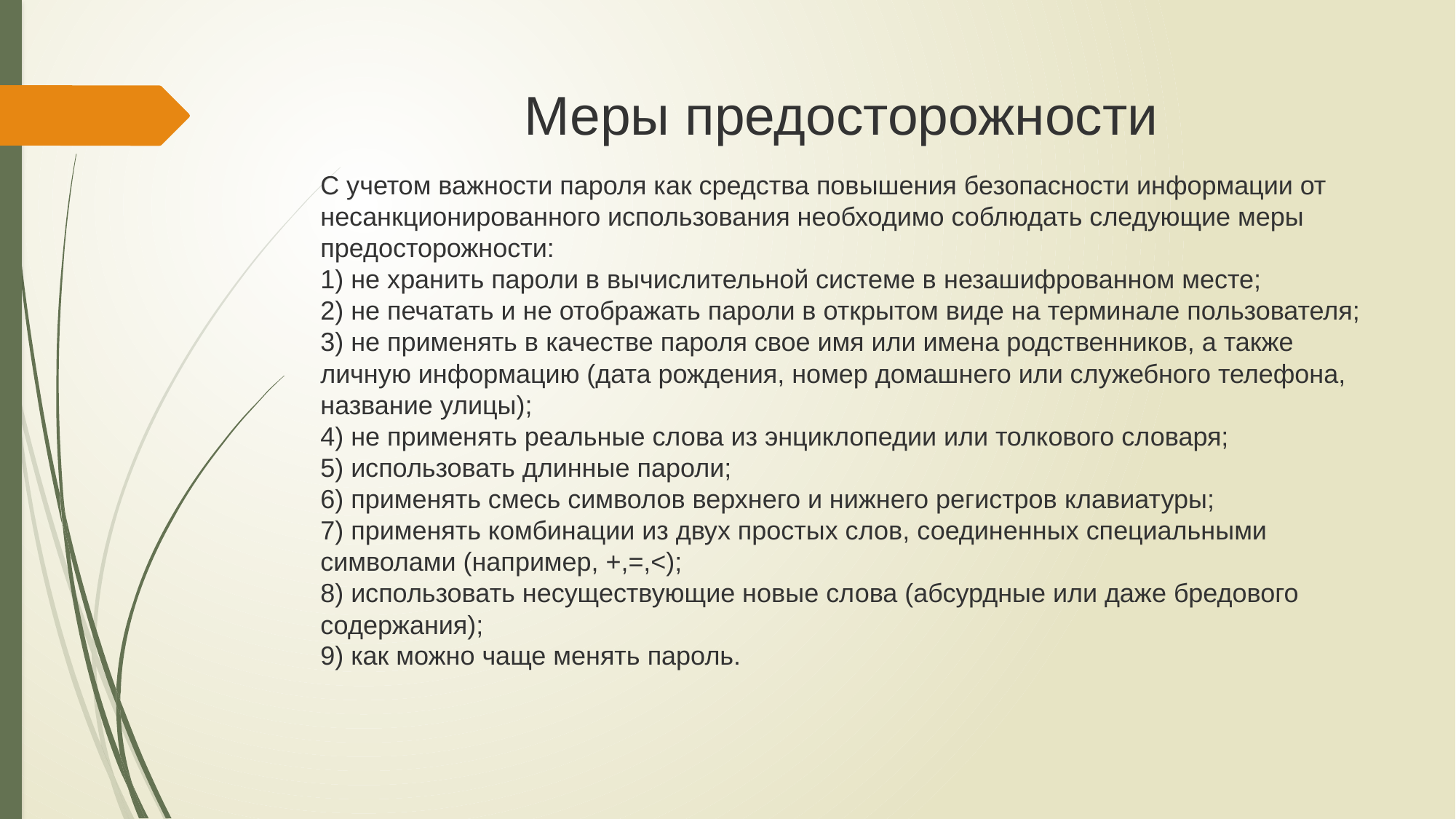

# Меры предосторожности
С учетом важности пароля как средства повышения безопасности информации от несанкционированного использования необходимо соблюдать следующие меры предосторожности:
1) не хранить пароли в вычислительной системе в незашифрованном месте;
2) не печатать и не отображать пароли в открытом виде на терминале пользователя;
3) не применять в качестве пароля свое имя или имена родственников, а также личную информацию (дата рождения, номер домашнего или служебного телефона, название улицы);
4) не применять реальные слова из энциклопедии или толкового словаря;
5) использовать длинные пароли;
6) применять смесь символов верхнего и нижнего регистров клавиатуры;
7) применять комбинации из двух простых слов, соединенных специальными символами (например, +,=,<);
8) использовать несуществующие новые слова (абсурдные или даже бредового содержания);
9) как можно чаще менять пароль.